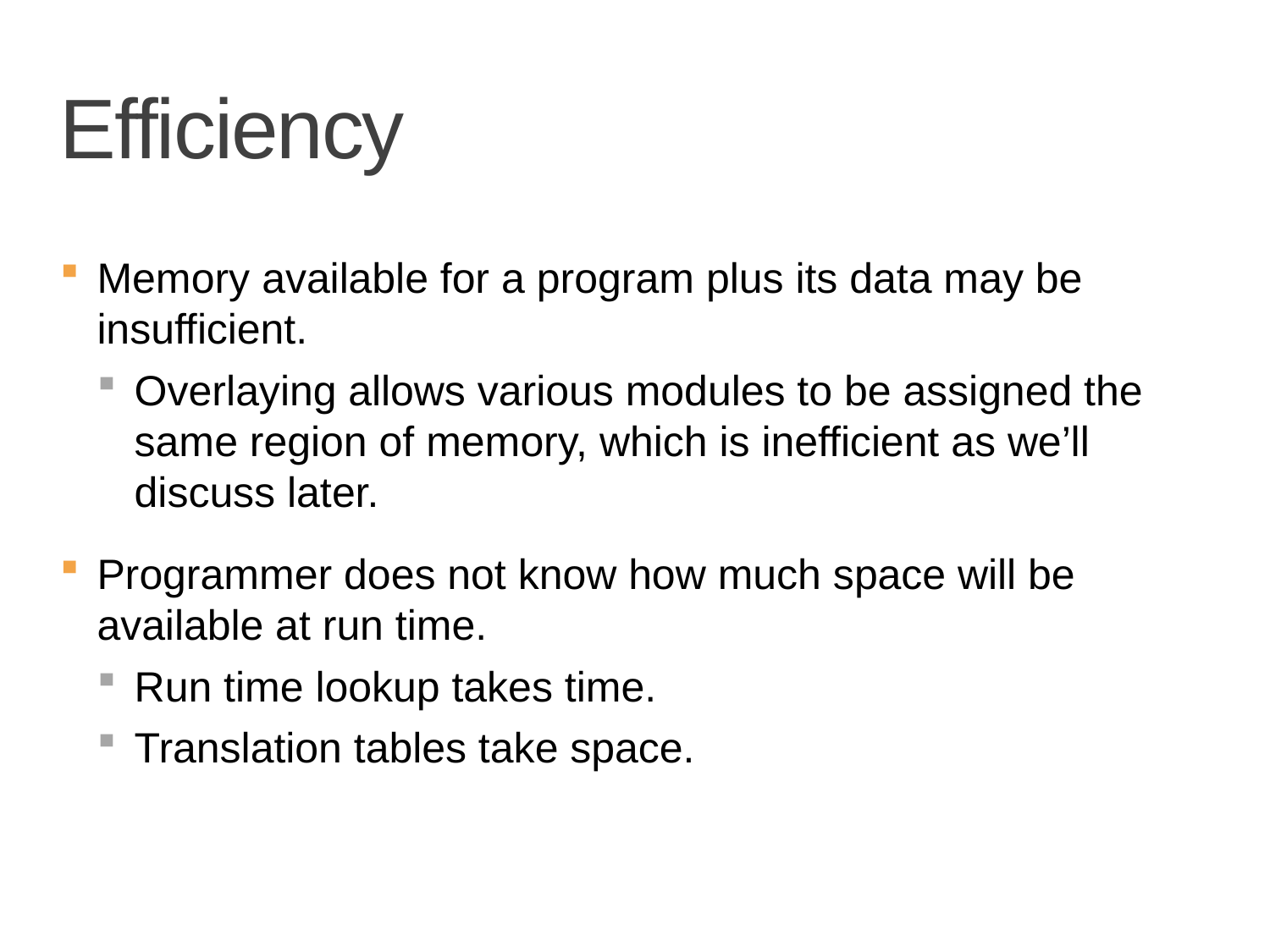

# Efficiency
Memory available for a program plus its data may be insufficient.
Overlaying allows various modules to be assigned the same region of memory, which is inefficient as we’ll discuss later.
Programmer does not know how much space will be available at run time.
Run time lookup takes time.
Translation tables take space.